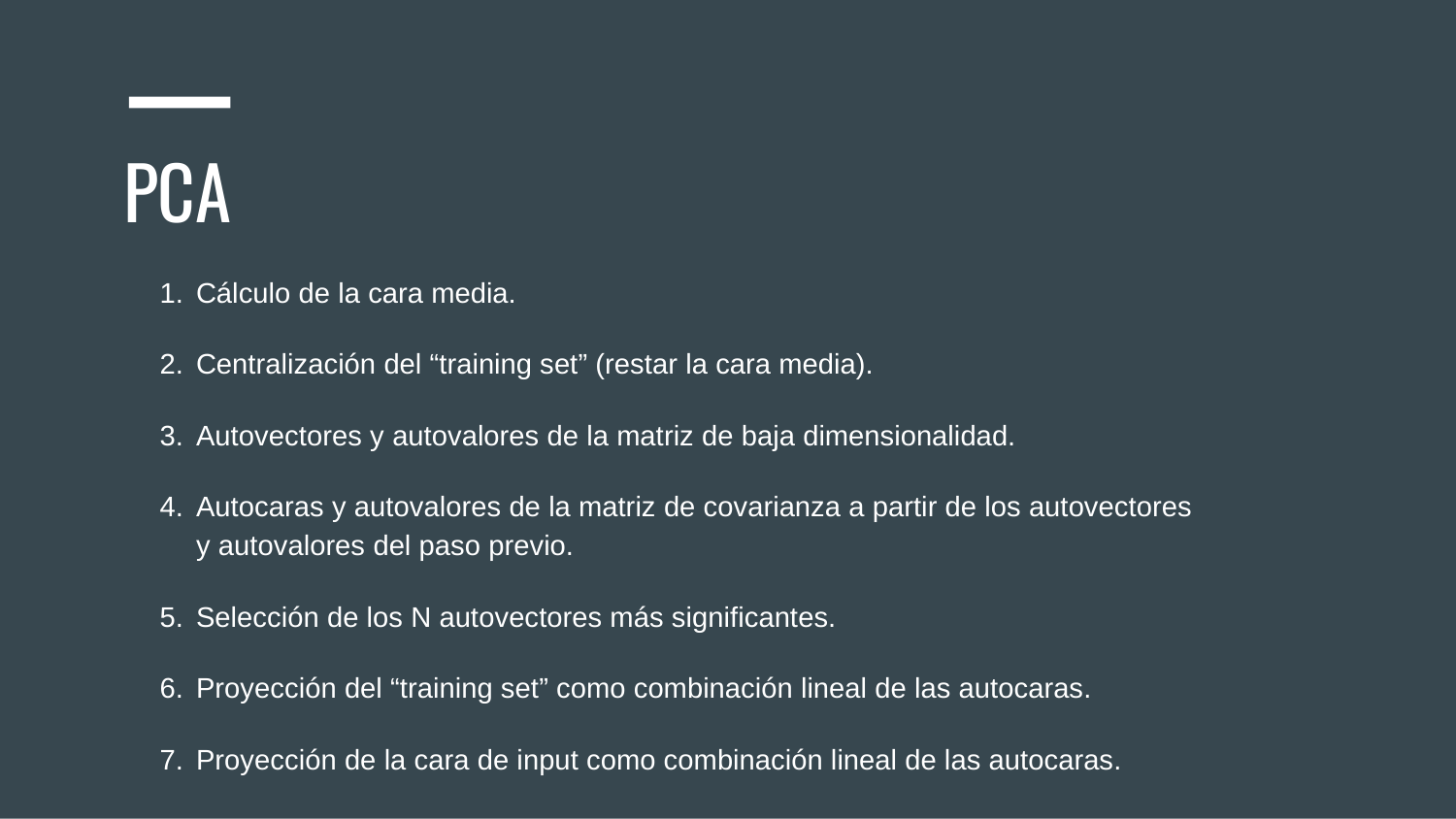

# PCA
Cálculo de la cara media.
Centralización del “training set” (restar la cara media).
Autovectores y autovalores de la matriz de baja dimensionalidad.
Autocaras y autovalores de la matriz de covarianza a partir de los autovectores y autovalores del paso previo.
Selección de los N autovectores más significantes.
Proyección del “training set” como combinación lineal de las autocaras.
Proyección de la cara de input como combinación lineal de las autocaras.
Proceso de clasificación.